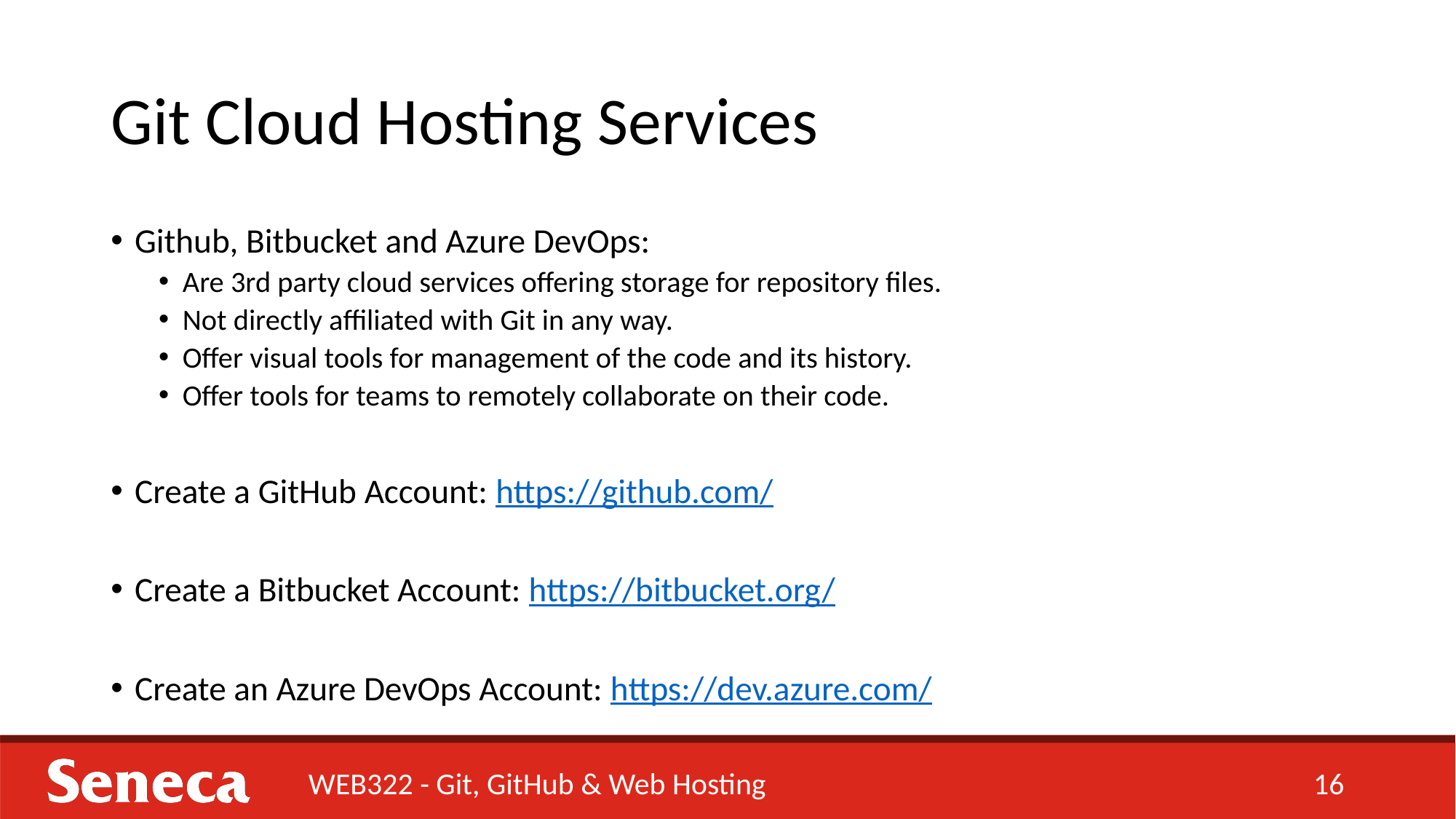

# Git Cloud Hosting Services
Github, Bitbucket and Azure DevOps:
Are 3rd party cloud services offering storage for repository files.
Not directly affiliated with Git in any way.
Offer visual tools for management of the code and its history.
Offer tools for teams to remotely collaborate on their code.

Create a GitHub Account: https://github.com/

Create a Bitbucket Account: https://bitbucket.org/

Create an Azure DevOps Account: https://dev.azure.com/
WEB322 - Git, GitHub & Web Hosting
16